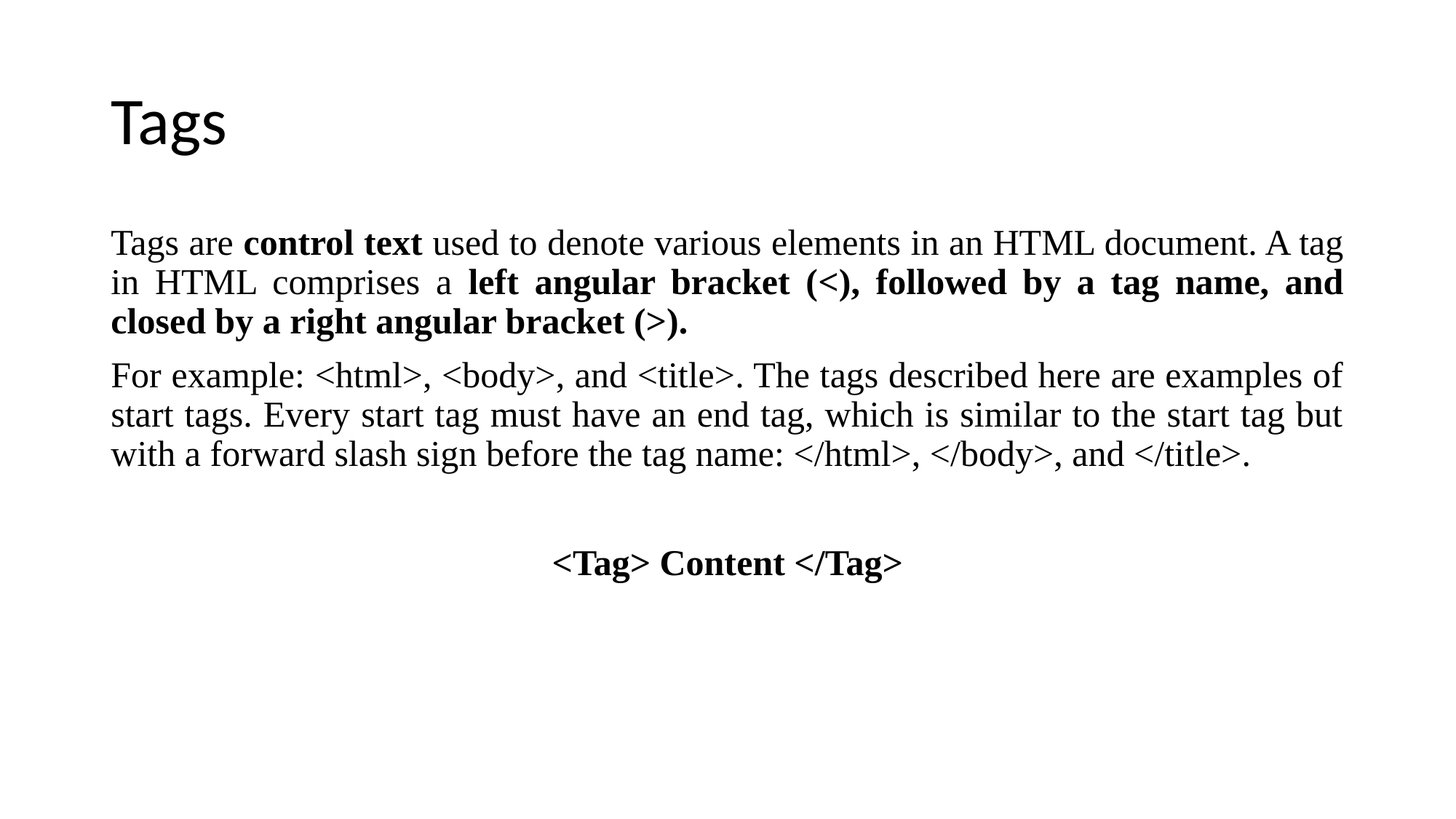

# Tags
Tags are control text used to denote various elements in an HTML document. A tag in HTML comprises a left angular bracket (<), followed by a tag name, and closed by a right angular bracket (>).
For example: <html>, <body>, and <title>. The tags described here are examples of start tags. Every start tag must have an end tag, which is similar to the start tag but with a forward slash sign before the tag name: </html>, </body>, and </title>.

<Tag> Content </Tag>